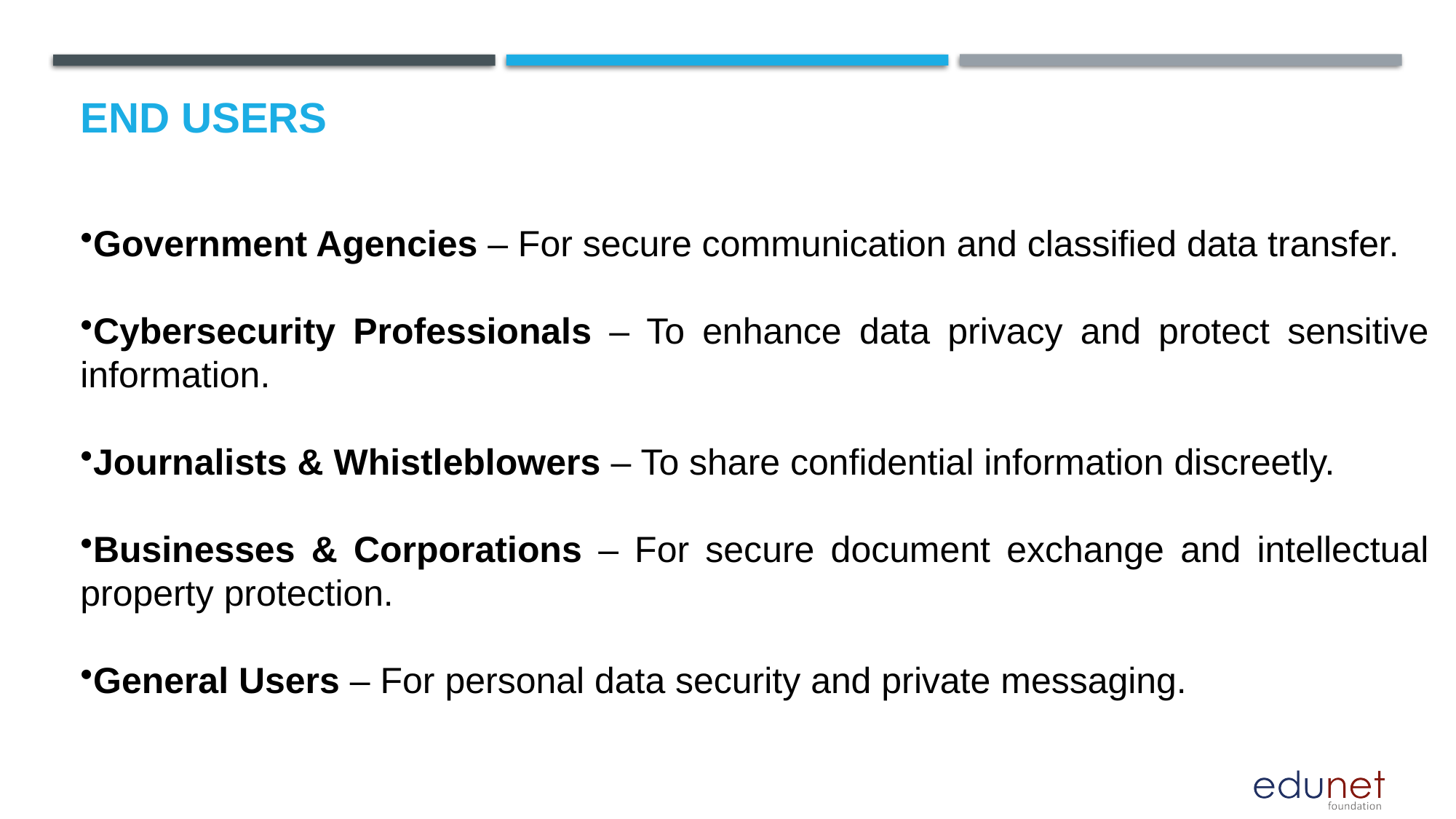

# End users
Government Agencies – For secure communication and classified data transfer.

Cybersecurity Professionals – To enhance data privacy and protect sensitive information.

Journalists & Whistleblowers – To share confidential information discreetly.

Businesses & Corporations – For secure document exchange and intellectual property protection.

General Users – For personal data security and private messaging.